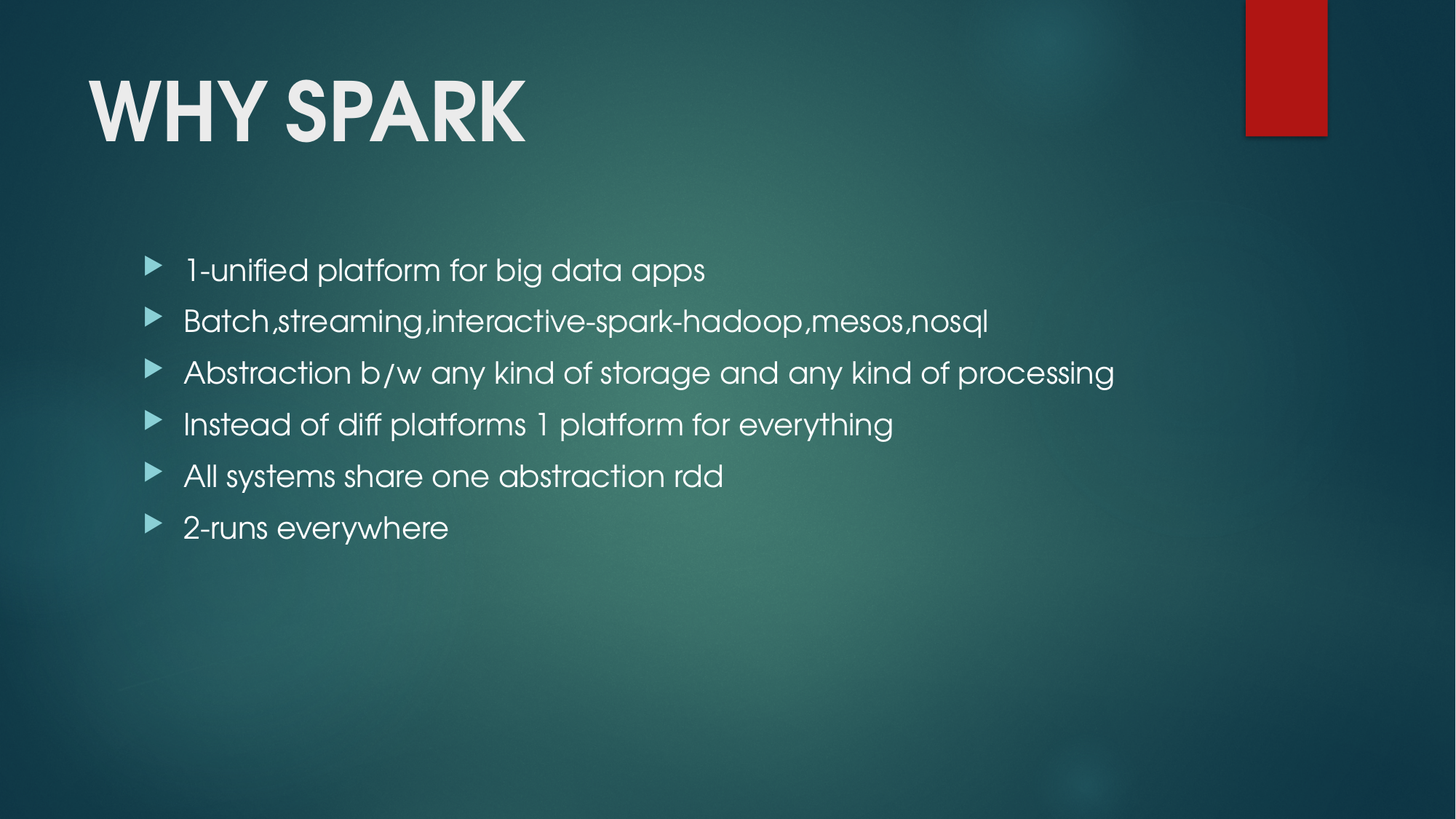

# WHY SPARK
1-unified platform for big data apps
Batch,streaming,interactive-spark-hadoop,mesos,nosql
Abstraction b/w any kind of storage and any kind of processing
Instead of diff platforms 1 platform for everything
All systems share one abstraction rdd
2-runs everywhere